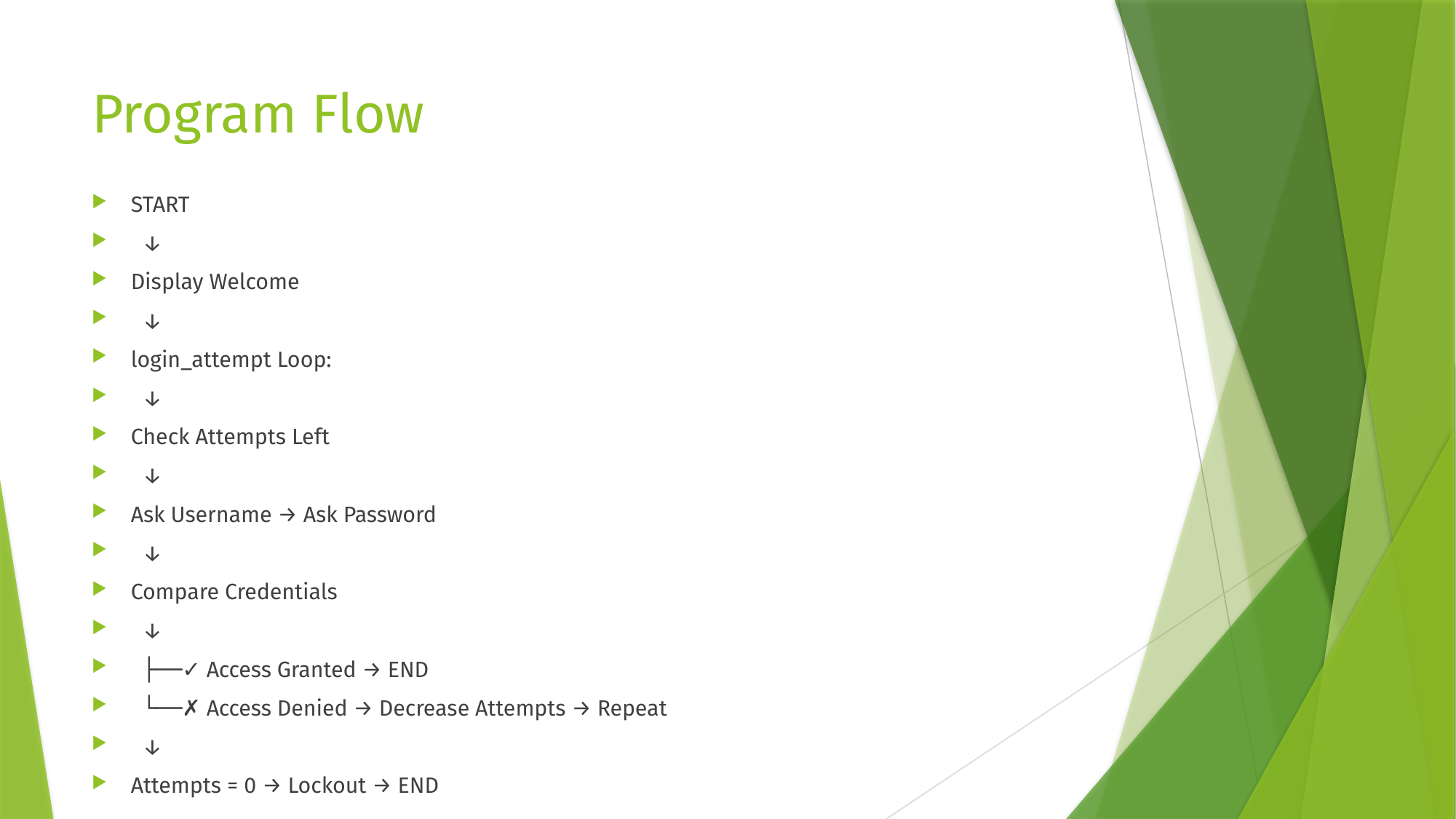

# Program Flow
START
  ↓
Display Welcome
  ↓
login_attempt Loop:
  ↓
Check Attempts Left
  ↓
Ask Username → Ask Password
  ↓
Compare Credentials
  ↓
  ├──✓ Access Granted → END
  └──✗ Access Denied → Decrease Attempts → Repeat
  ↓
Attempts = 0 → Lockout → END